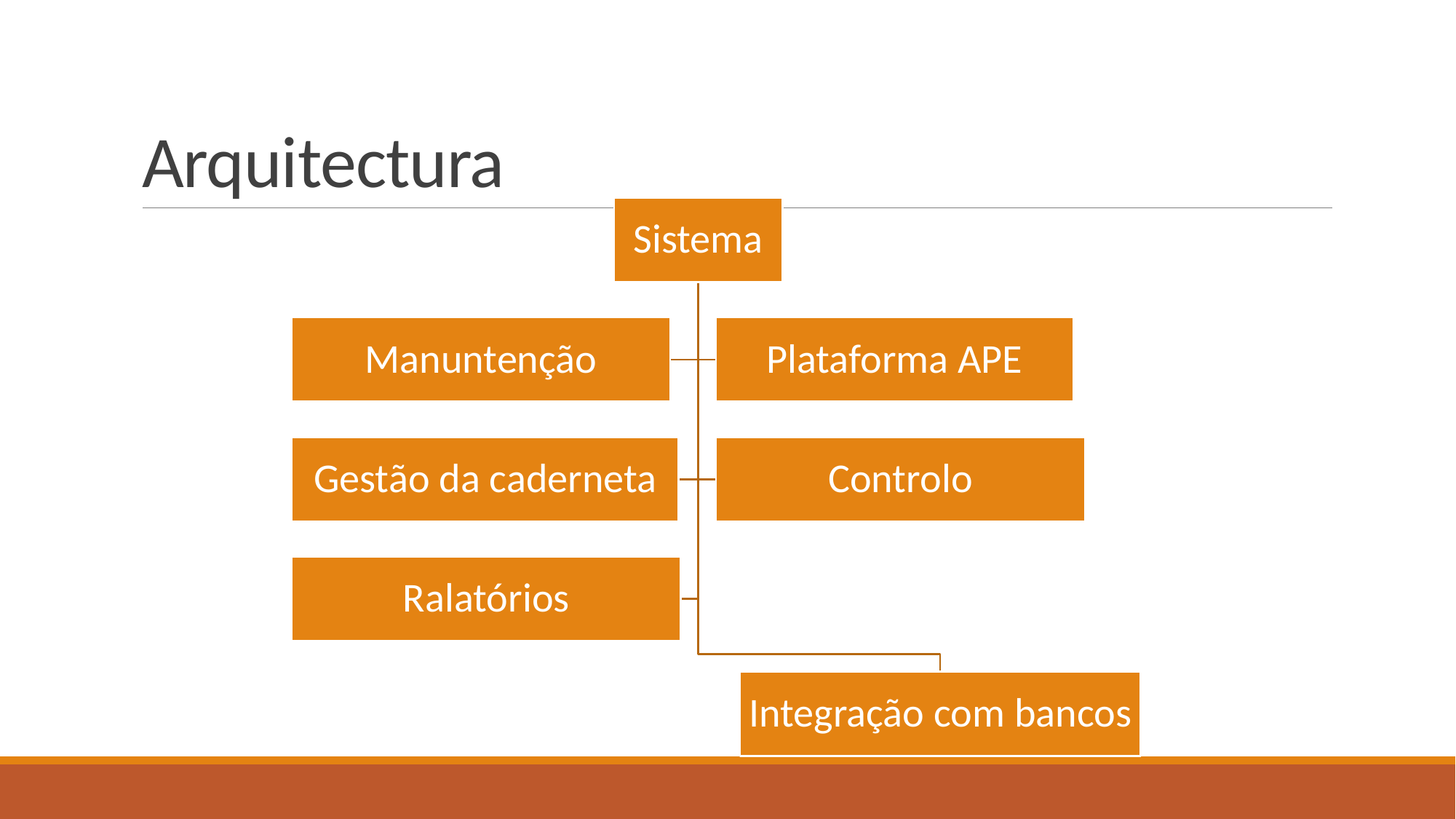

# Arquitectura
Sistema
Integração com bancos
Manuntenção
Plataforma APE
Gestão da caderneta
Controlo
Ralatórios